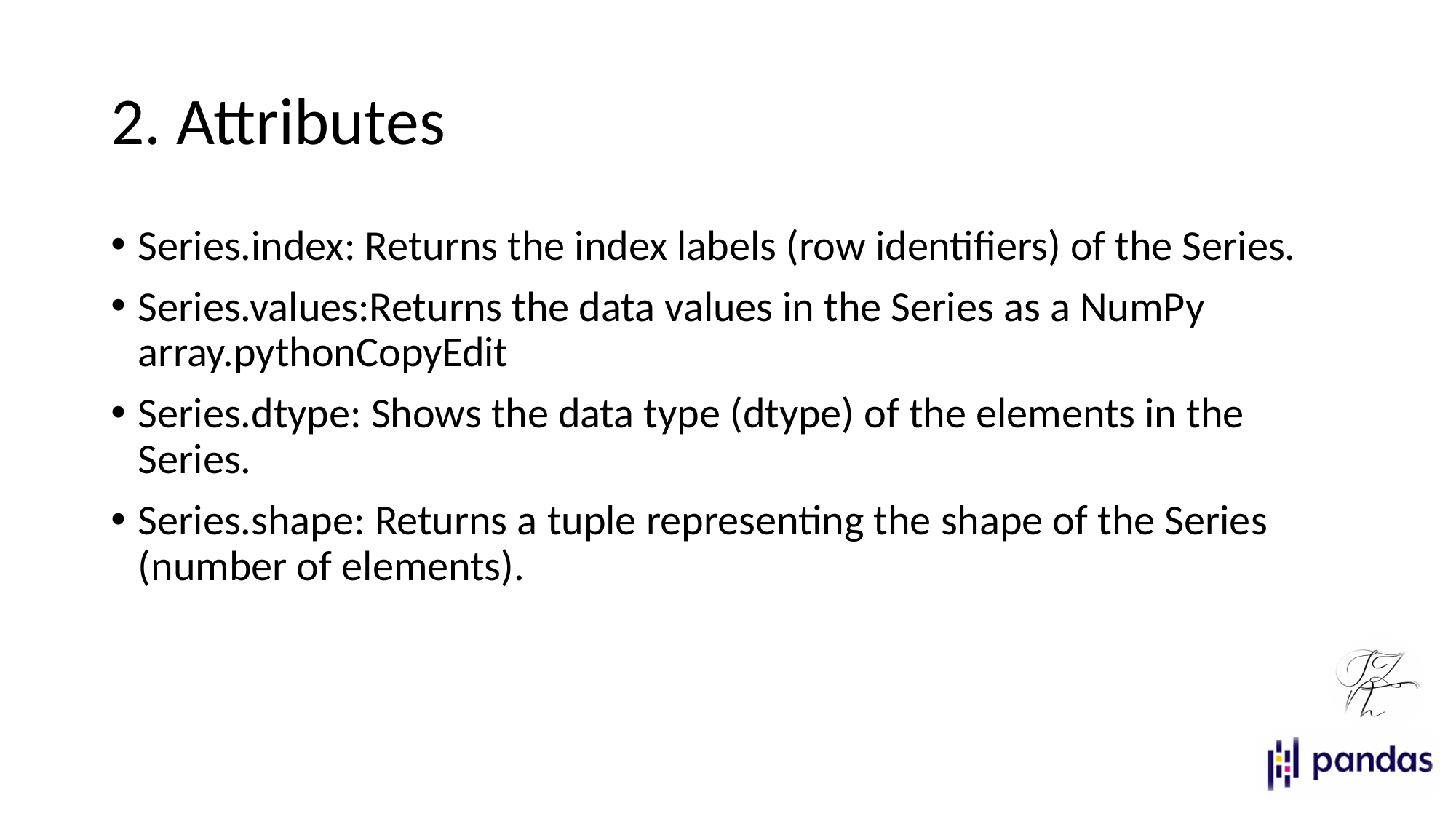

# 2. Attributes
Series.index: Returns the index labels (row identifiers) of the Series.
Series.values:Returns the data values in the Series as a NumPy array.pythonCopyEdit
Series.dtype: Shows the data type (dtype) of the elements in the Series.
Series.shape: Returns a tuple representing the shape of the Series (number of elements).